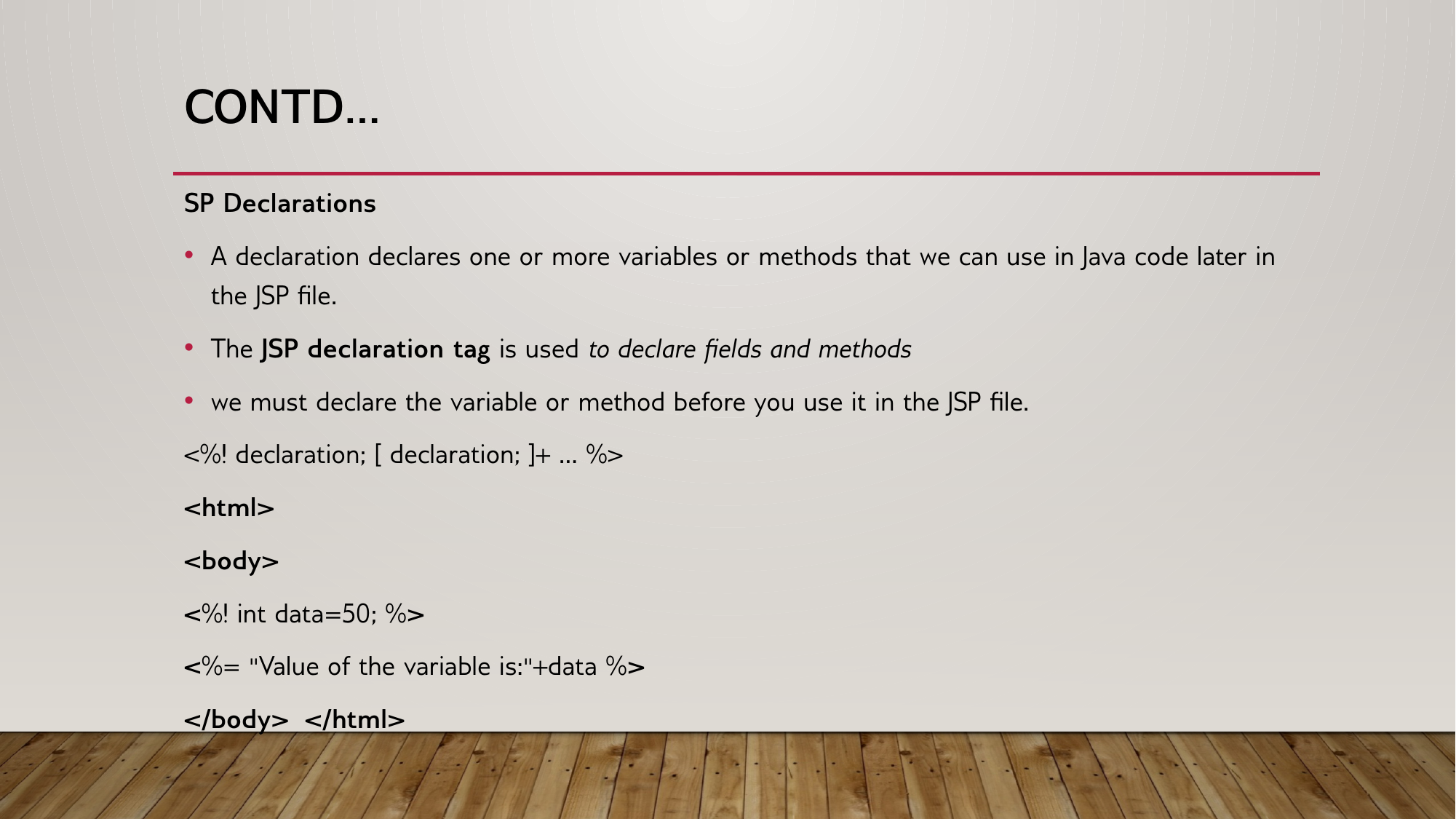

# Contd…
SP Declarations
A declaration declares one or more variables or methods that we can use in Java code later in the JSP file.
The JSP declaration tag is used to declare fields and methods
we must declare the variable or method before you use it in the JSP file.
<%! declaration; [ declaration; ]+ ... %>
<html>
<body>
<%! int data=50; %>
<%= "Value of the variable is:"+data %>
</body>  </html>